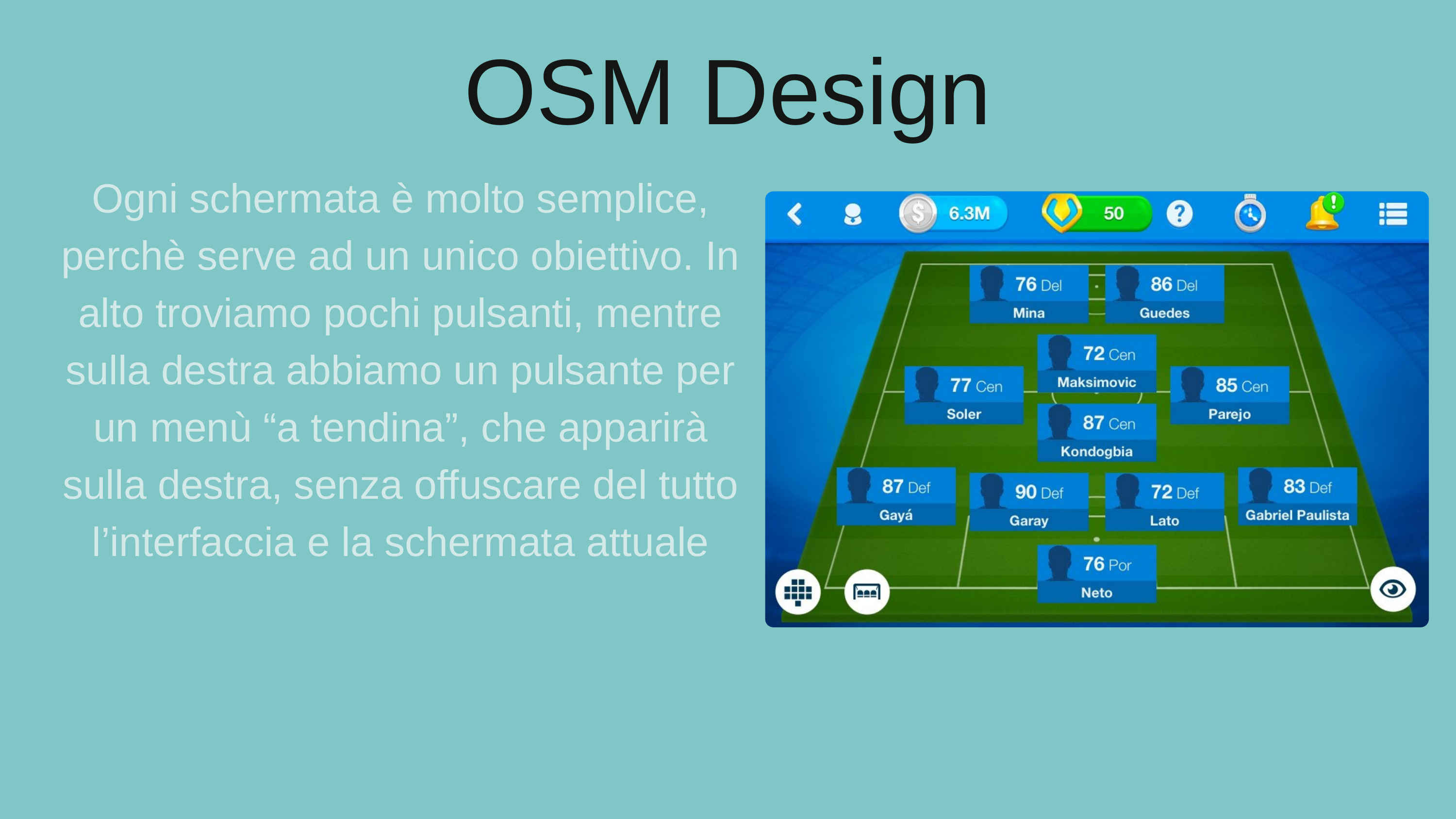

OSM Design
Ogni schermata è molto semplice, perchè serve ad un unico obiettivo. In alto troviamo pochi pulsanti, mentre sulla destra abbiamo un pulsante per un menù “a tendina”, che apparirà sulla destra, senza offuscare del tutto l’interfaccia e la schermata attuale